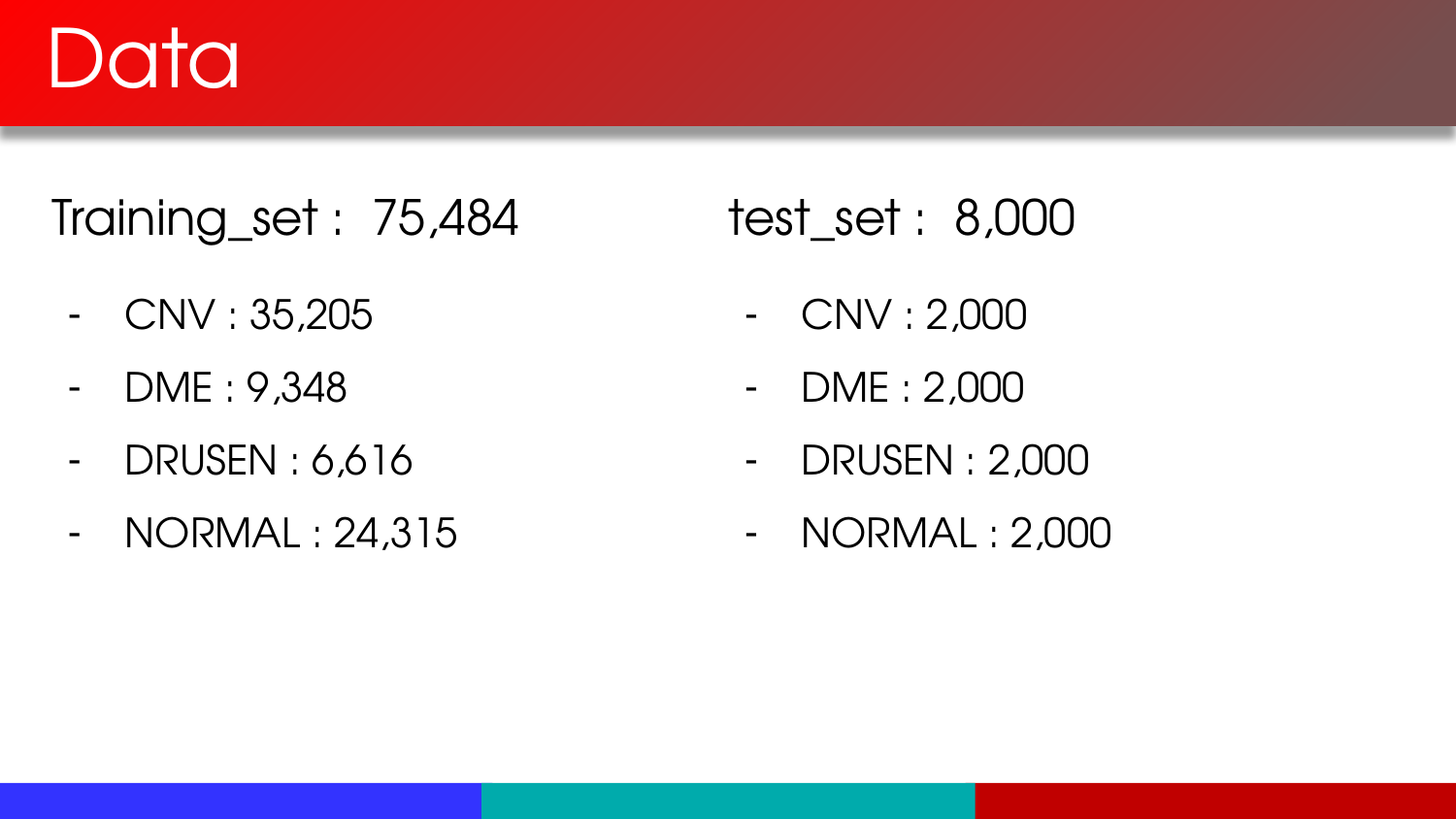

# Data
Training_set :  75,484
CNV : 35,205
DME : 9,348
DRUSEN : 6,616
NORMAL : 24,315
test_set :  8,000
CNV : 2,000
DME : 2,000
DRUSEN : 2,000
NORMAL : 2,000